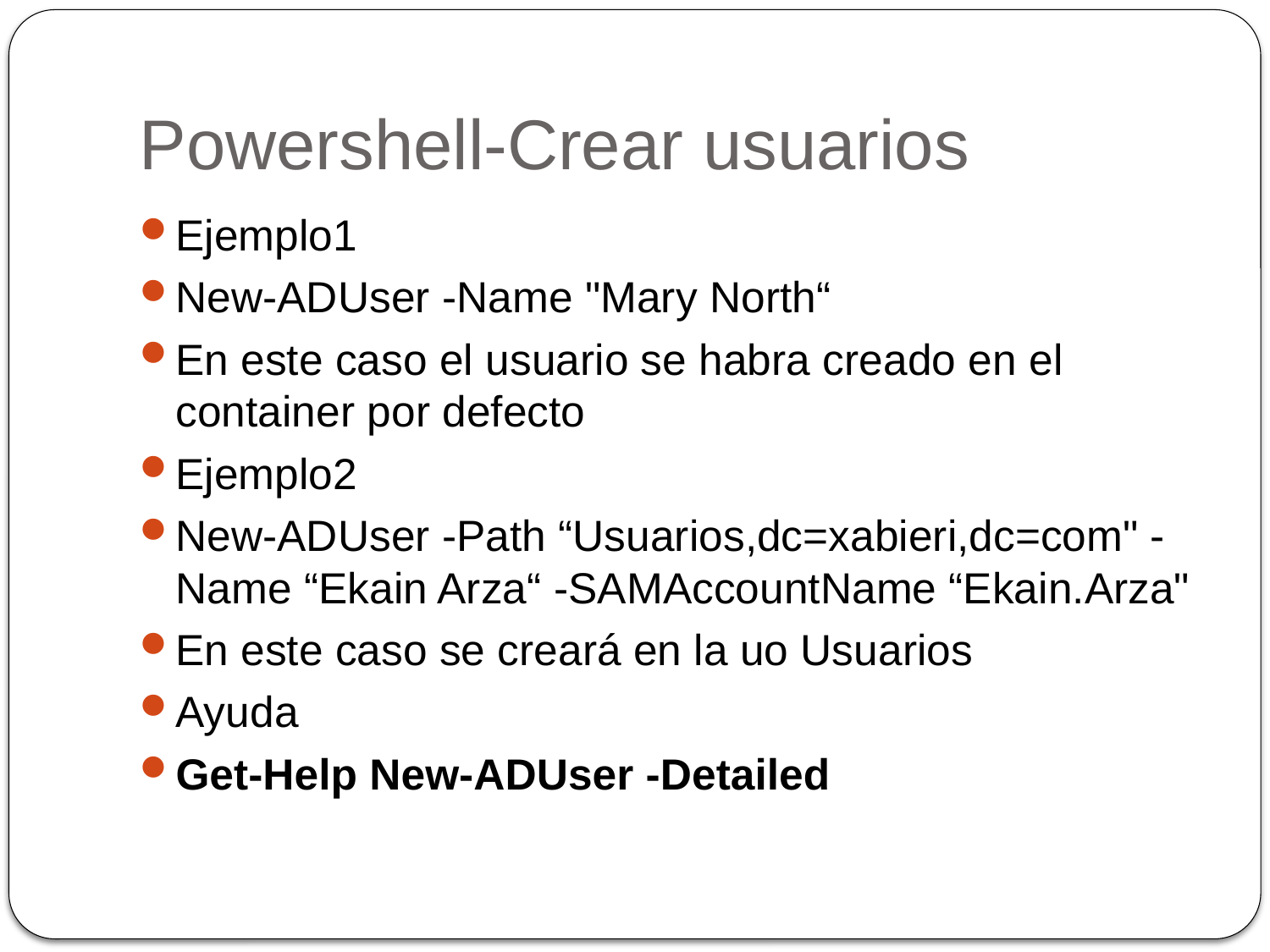

# Powershell-Crear usuarios
Ejemplo1
New-ADUser -Name "Mary North“
En este caso el usuario se habra creado en el container por defecto
Ejemplo2
New-ADUser -Path “Usuarios,dc=xabieri,dc=com" -Name “Ekain Arza“ -SAMAccountName “Ekain.Arza"
En este caso se creará en la uo Usuarios
Ayuda
Get-Help New-ADUser -Detailed